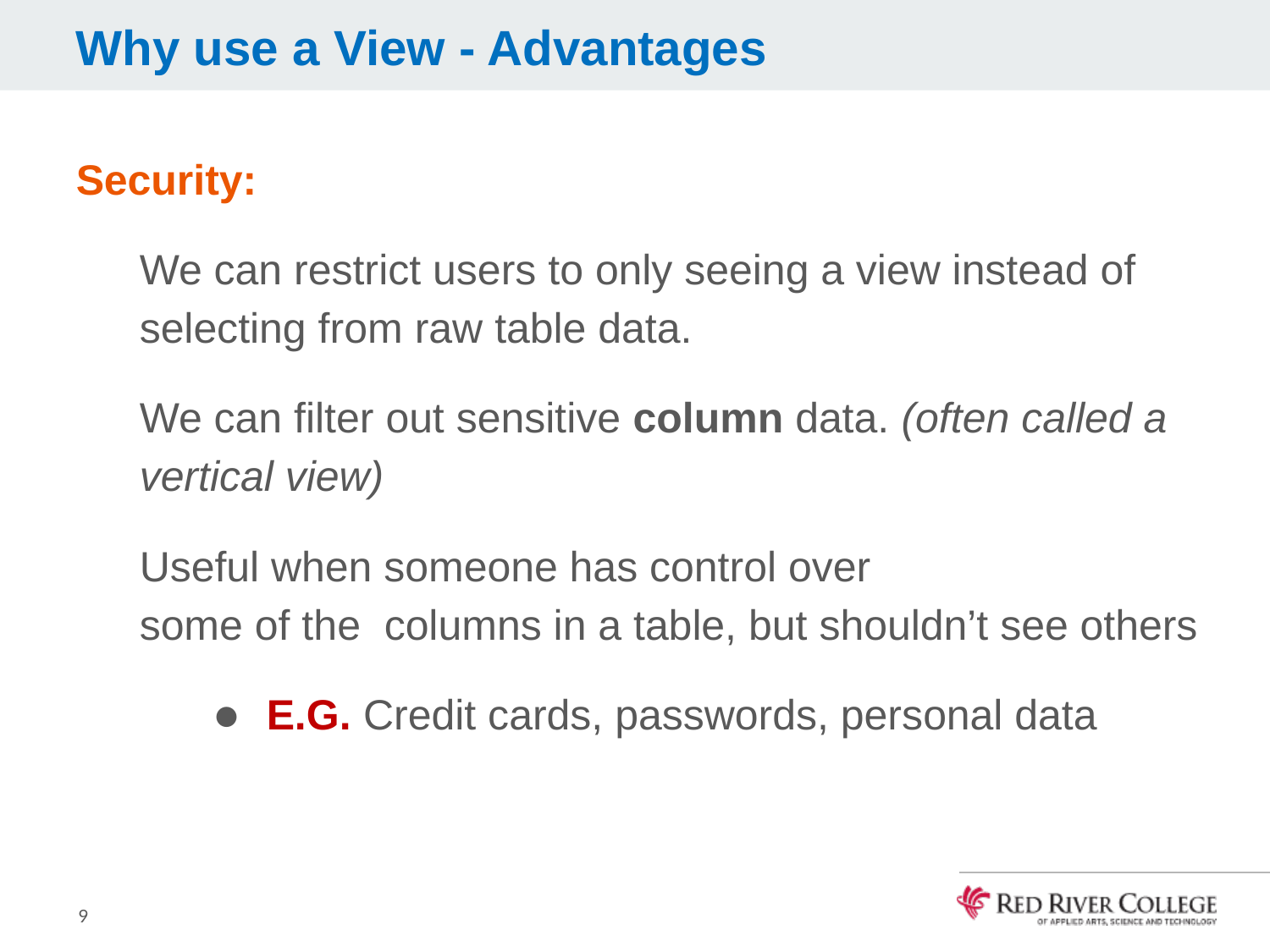

# Why use a View - Advantages
Security:
We can restrict users to only seeing a view instead of selecting from raw table data.
We can filter out sensitive column data. (often called a vertical view)
Useful when someone has control over
some of the  columns in a table, but shouldn’t see others
E.G. Credit cards, passwords, personal data

9